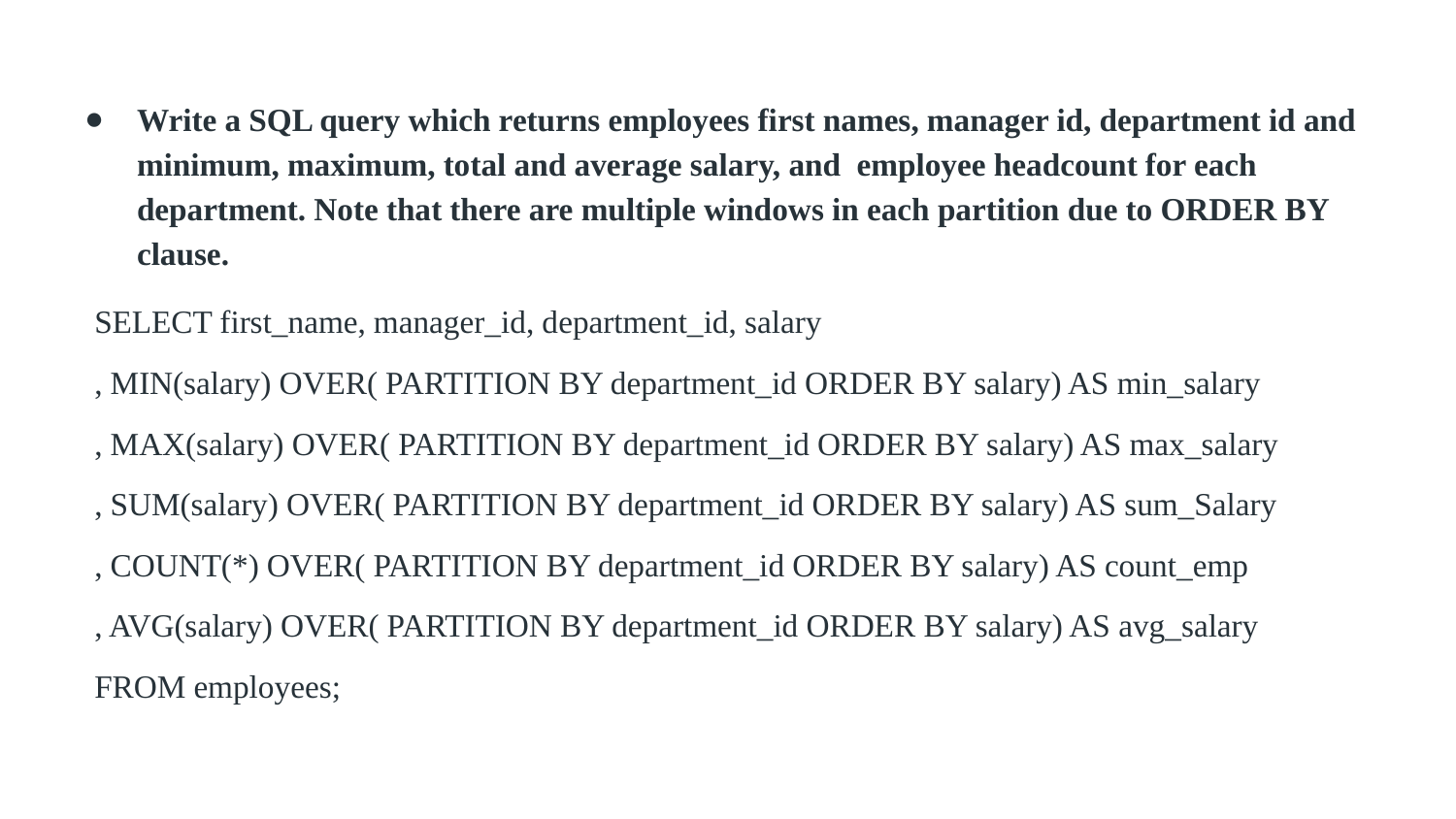

Write a SQL query which returns employees first names, manager id, department id and minimum, maximum, total and average salary, and  employee headcount for each department. Note that there are multiple windows in each partition due to ORDER BY clause.
SELECT first_name, manager_id, department_id, salary
, MIN(salary) OVER( PARTITION BY department_id ORDER BY salary) AS min_salary
, MAX(salary) OVER( PARTITION BY department_id ORDER BY salary) AS max_salary
, SUM(salary) OVER( PARTITION BY department_id ORDER BY salary) AS sum_Salary
, COUNT(*) OVER( PARTITION BY department_id ORDER BY salary) AS count_emp
, AVG(salary) OVER( PARTITION BY department_id ORDER BY salary) AS avg_salary
FROM employees;